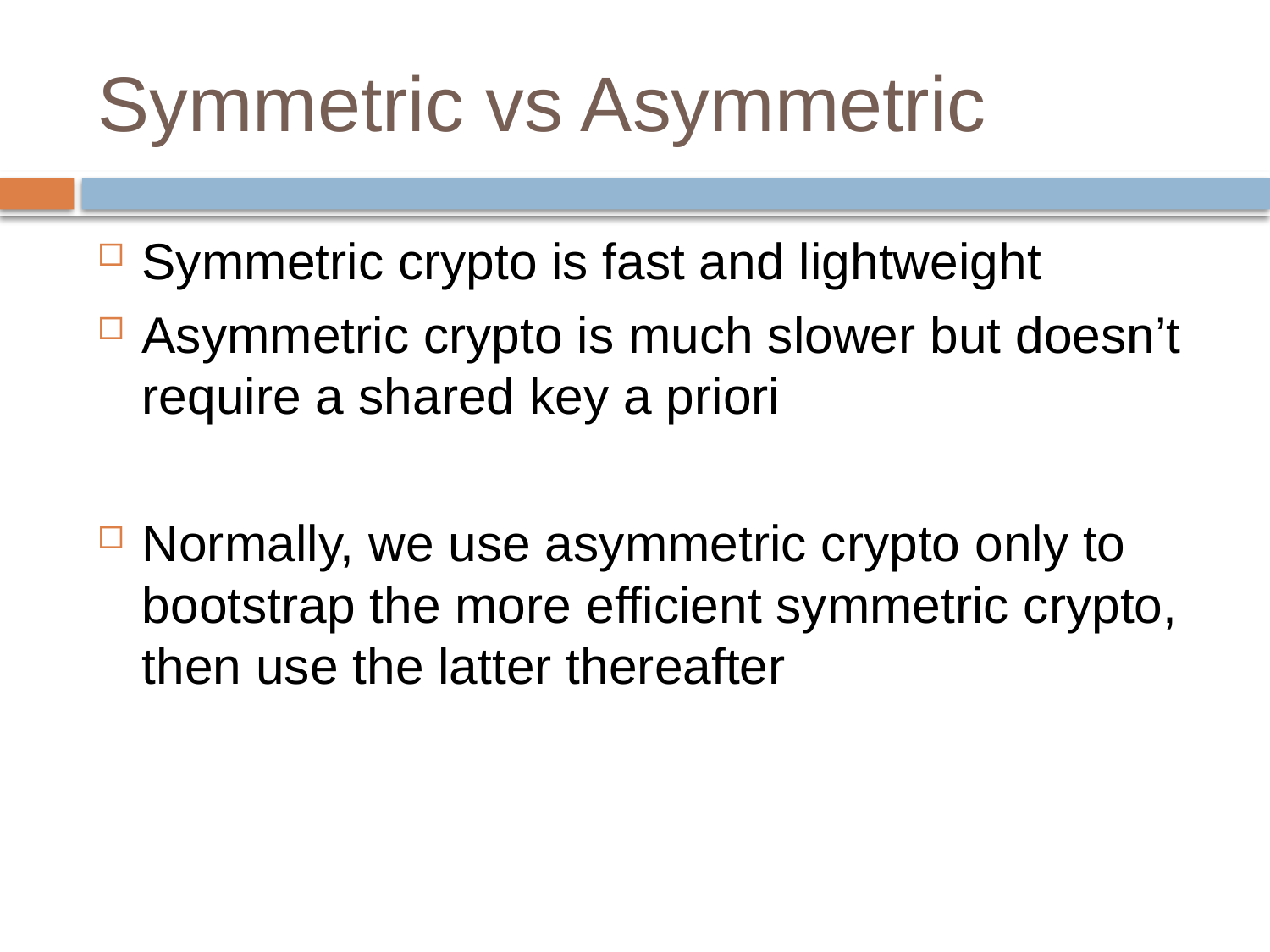

# Symmetric vs Asymmetric
Symmetric crypto is fast and lightweight
Asymmetric crypto is much slower but doesn’t require a shared key a priori

Normally, we use asymmetric crypto only to bootstrap the more efficient symmetric crypto, then use the latter thereafter